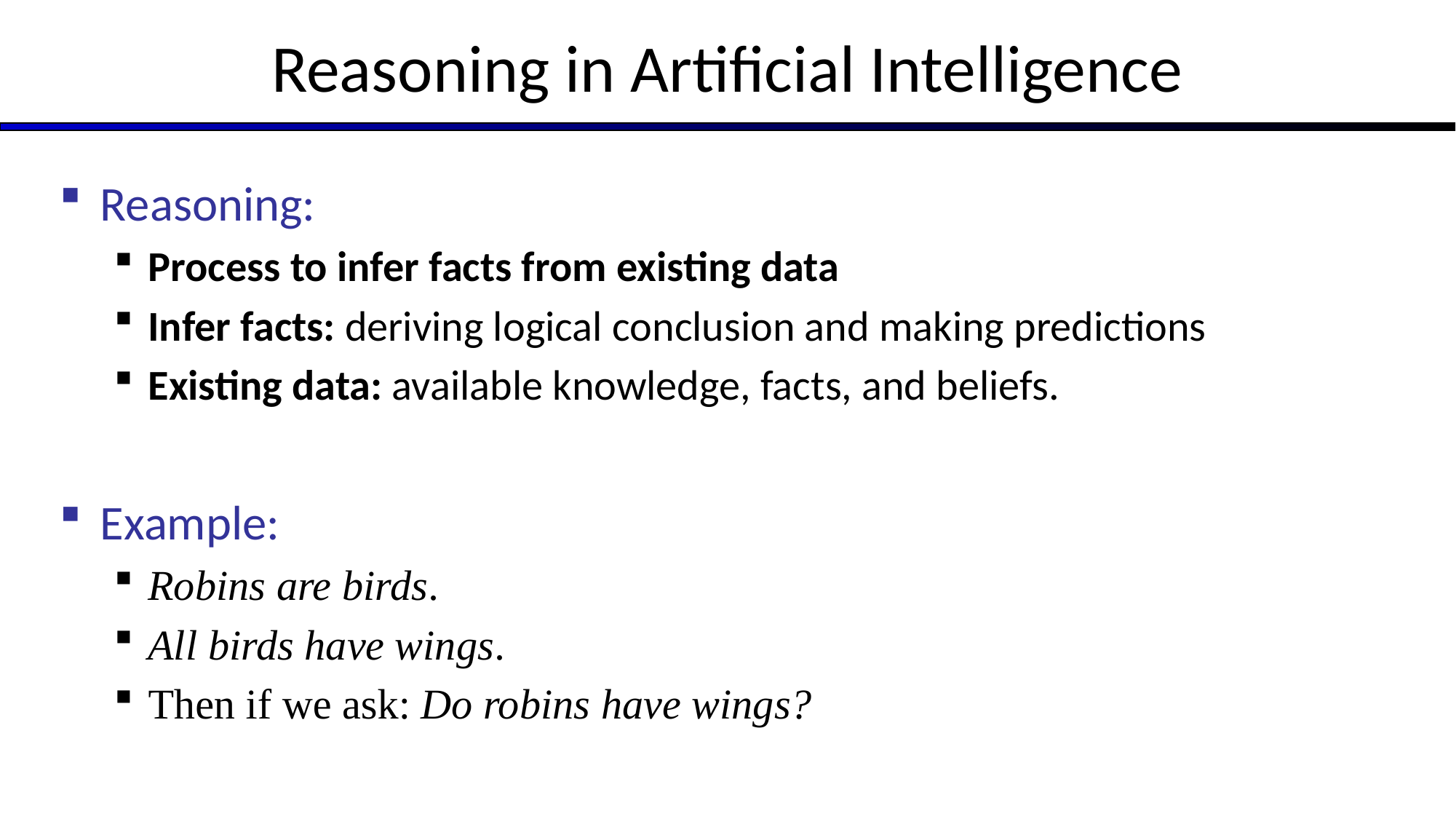

# Reasoning in Artificial Intelligence
Reasoning:
Process to infer facts from existing data
Infer facts: deriving logical conclusion and making predictions
Existing data: available knowledge, facts, and beliefs.

Example:
Robins are birds.
All birds have wings.
Then if we ask: Do robins have wings?